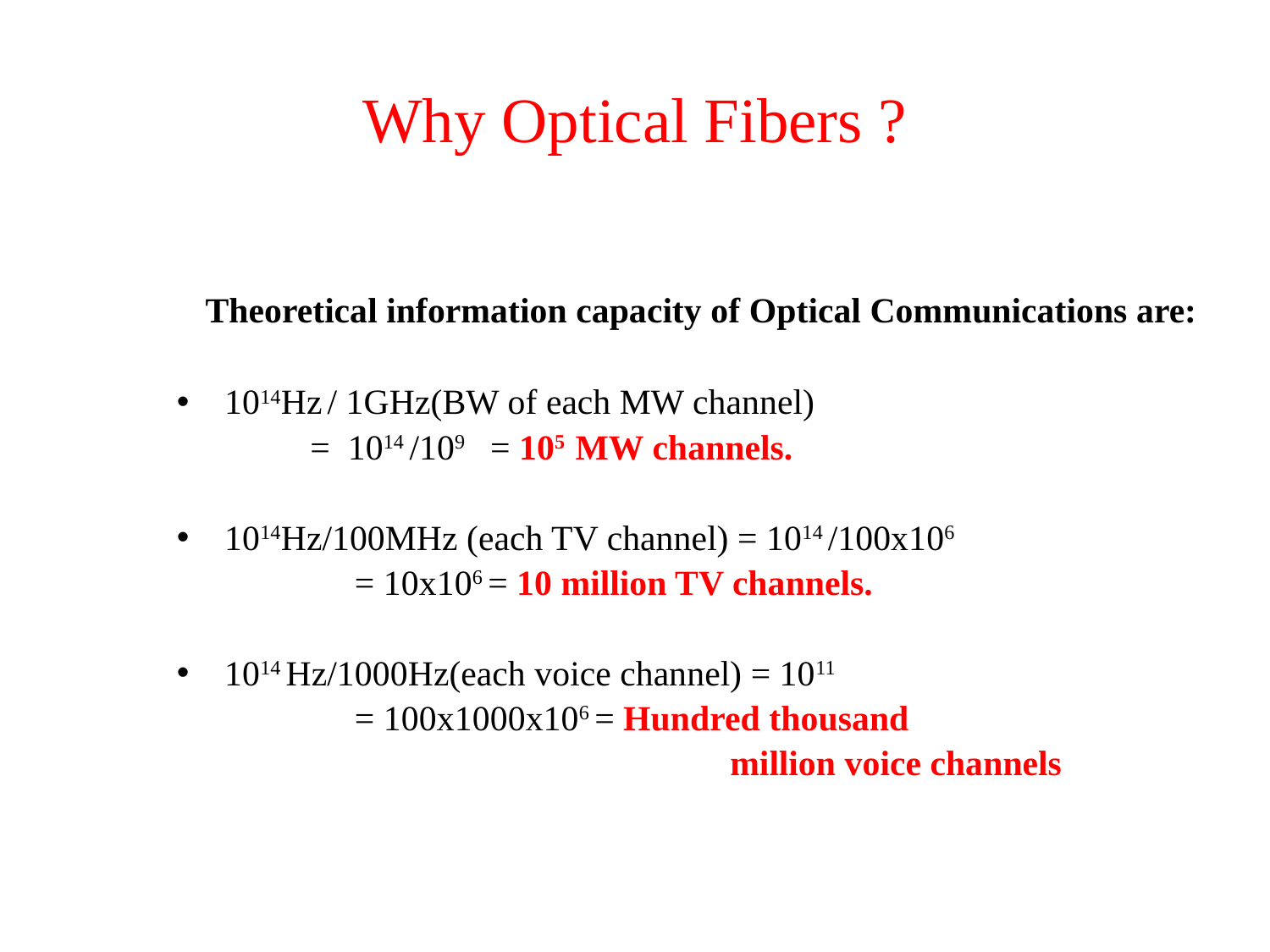

# Why Optical Fibers ?
   Theoretical information capacity of Optical Communications are:

1014Hz / 1GHz(BW of each MW channel)
               =  1014 /109     = 105  MW channels.

1014Hz/100MHz (each TV channel) = 1014 /100x106
                    = 10x106 = 10 million TV channels.

1014 Hz/1000Hz(each voice channel) = 1011
                    = 100x1000x106 = Hundred thousand
  				              million voice channels